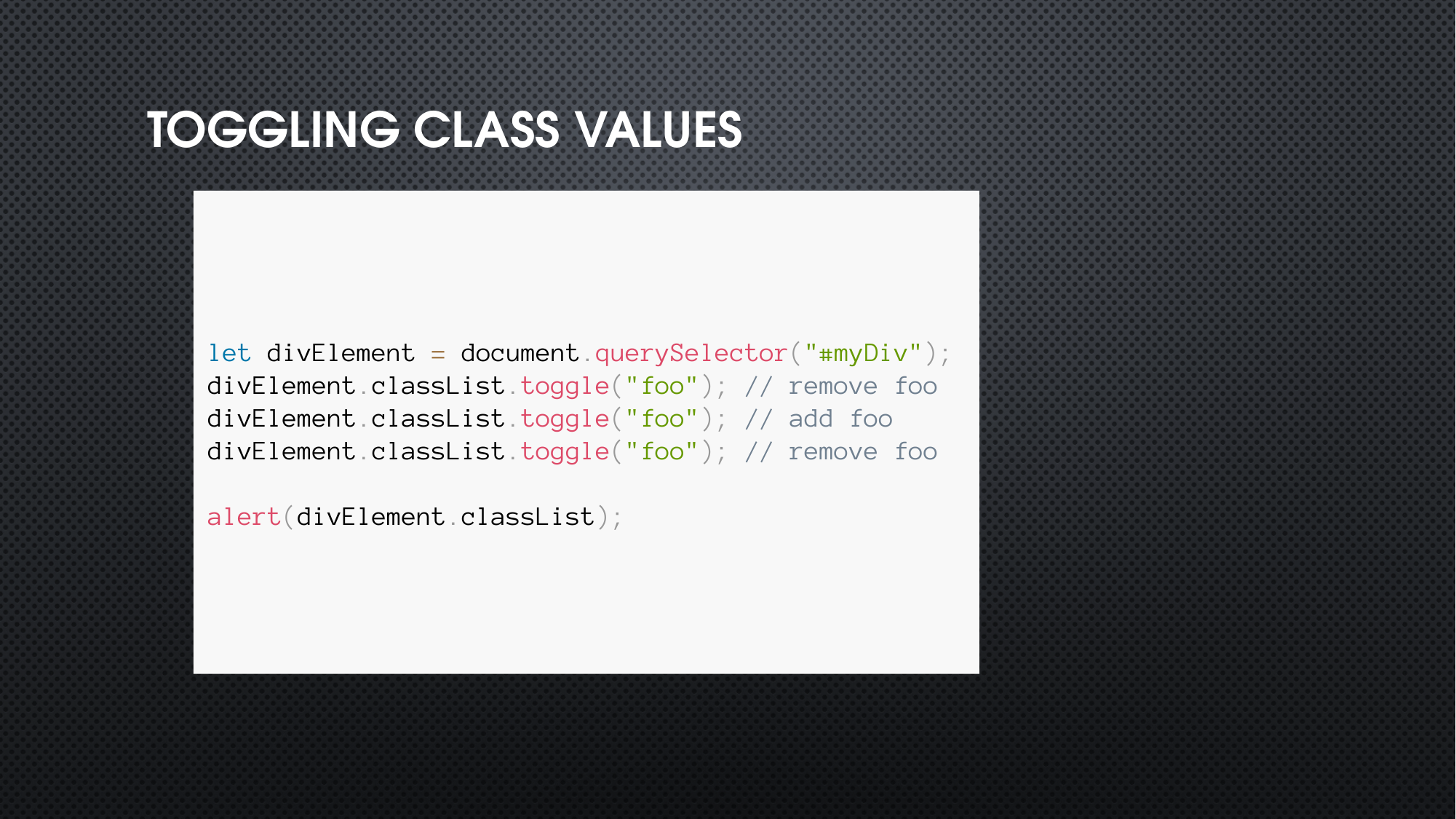

# Toggling Class Values
 let divElement = document.querySelector("#myDiv");
 divElement.classList.toggle("foo"); // remove foo
 divElement.classList.toggle("foo"); // add foo
 divElement.classList.toggle("foo"); // remove foo

 alert(divElement.classList);